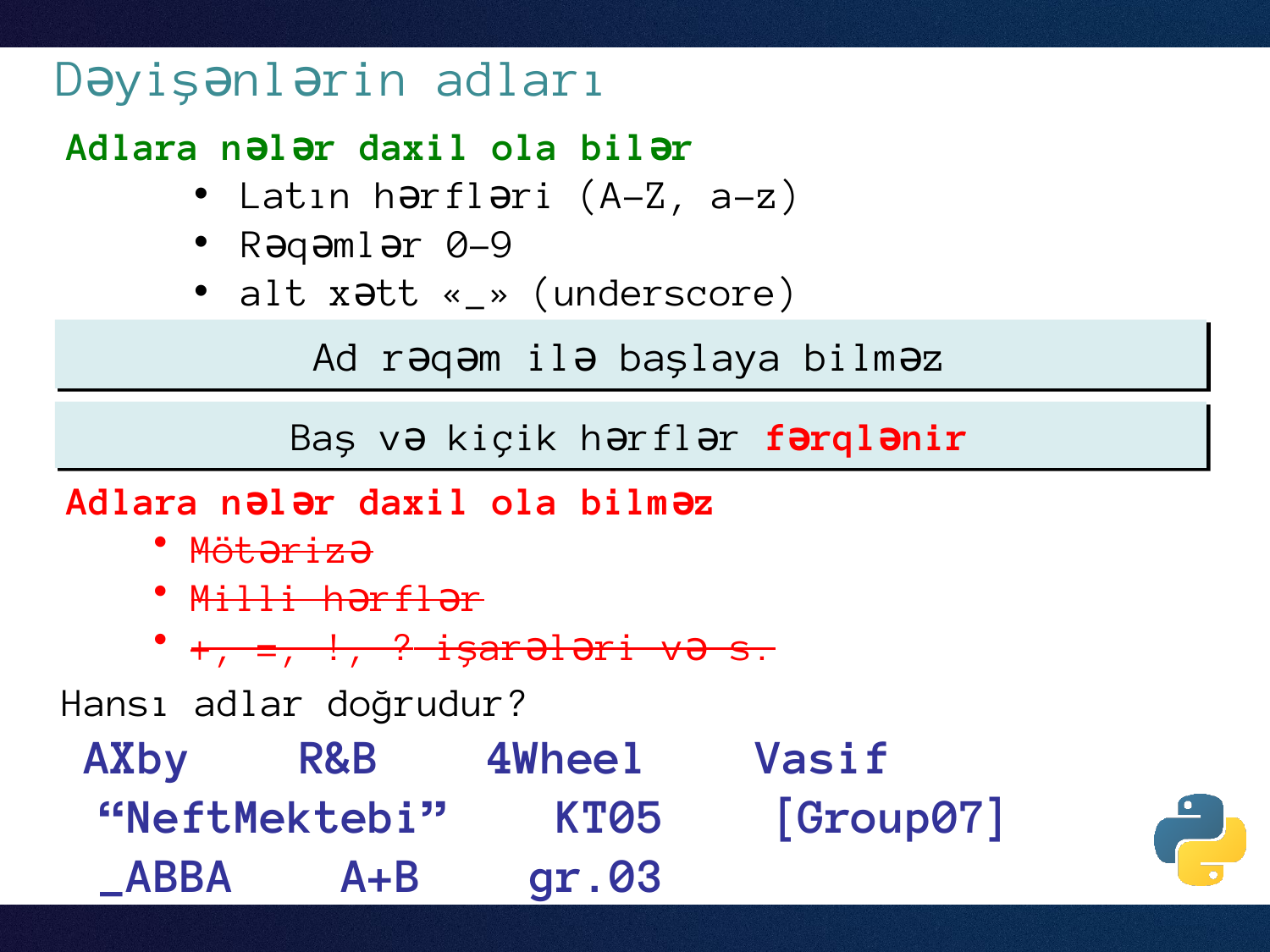

# Dəyişənlərin adları
Adlara nələr daxil ola bilər
Latın hərfləri (A-Z, a-z)
Rəqəmlər 0-9
alt xətt «_» (underscore)
Ad rəqəm ilə başlaya bilməz
Baş və kiçik hərflər fərqlənir
Adlara nələr daxil ola bilməz
Mötərizə
Milli hərflər
+, =, !, ? işarələri və s.
Hansı adlar doğrudur?
 AXby    R&B    4Wheel    Vasif “NeftMektebi”    KT05    [Group07]     _ABBA    A+B    gr.03